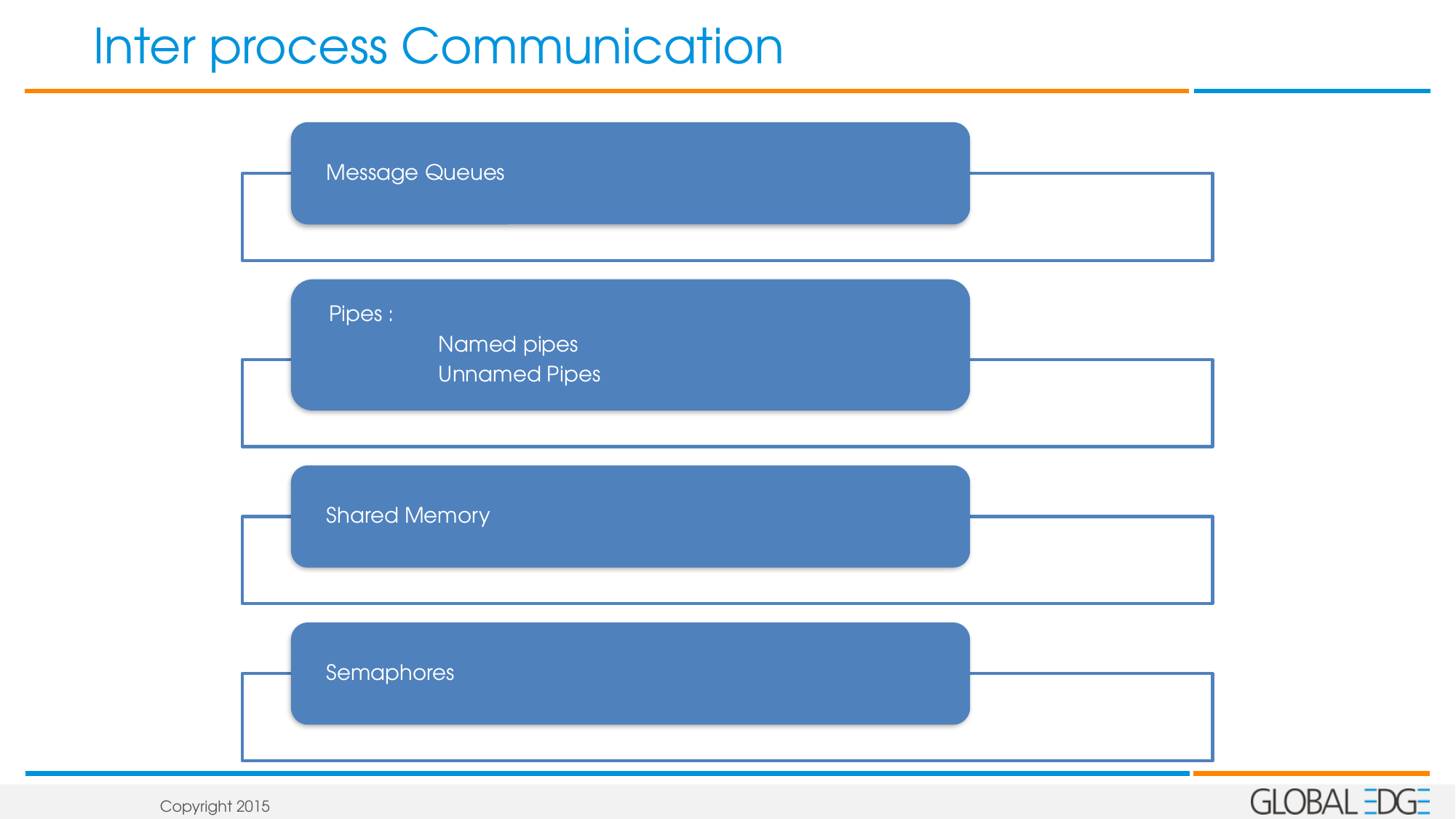

# Inter process Communication
Message Queues
Pipes :
	Named pipes
	Unnamed Pipes
Shared Memory
Semaphores
Copyright 2015